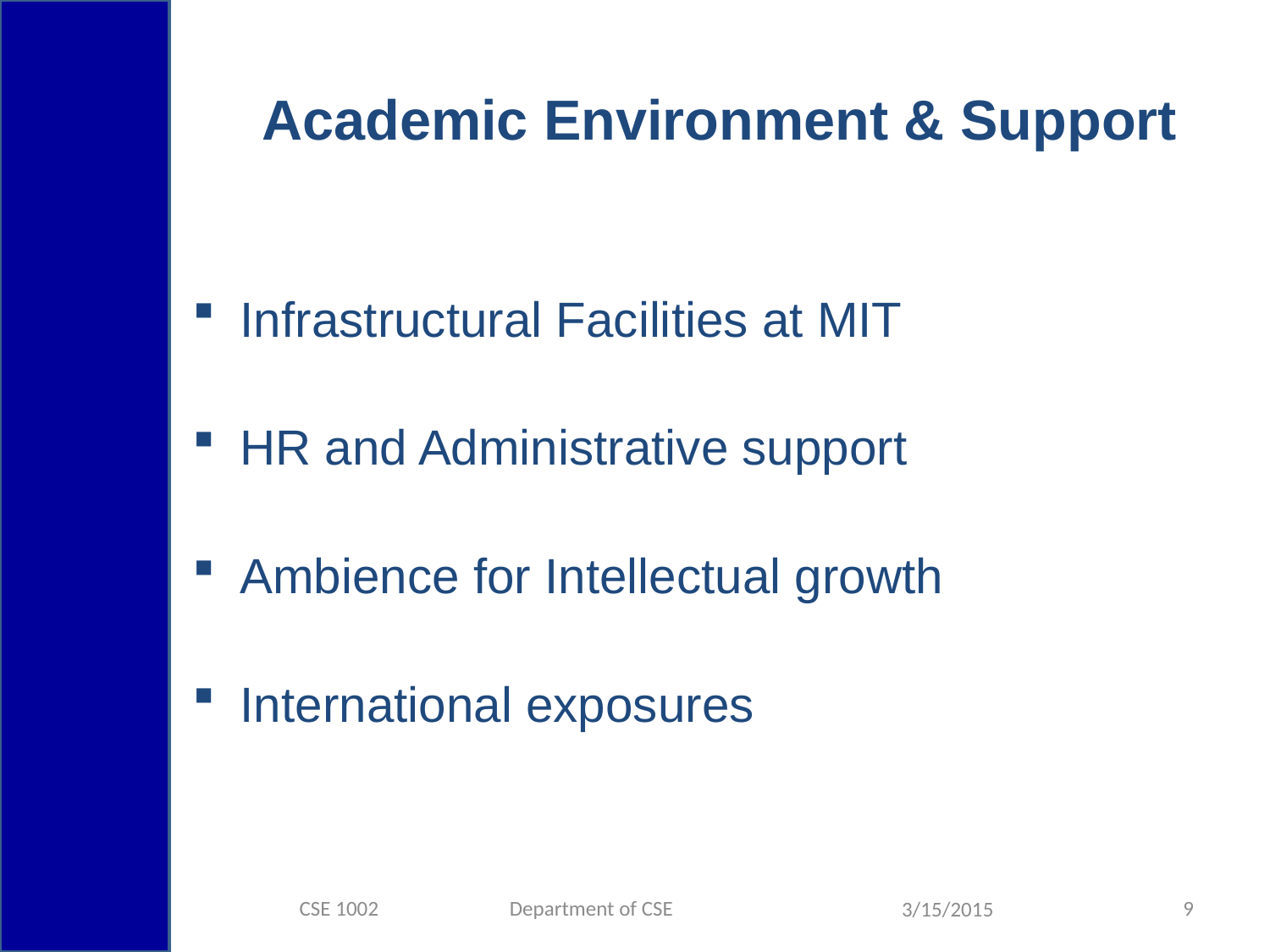

# Academic Environment & Support
Infrastructural Facilities at MIT
HR and Administrative support
Ambience for Intellectual growth
International exposures

CSE 1002                           Department of CSE
9
3/15/2015